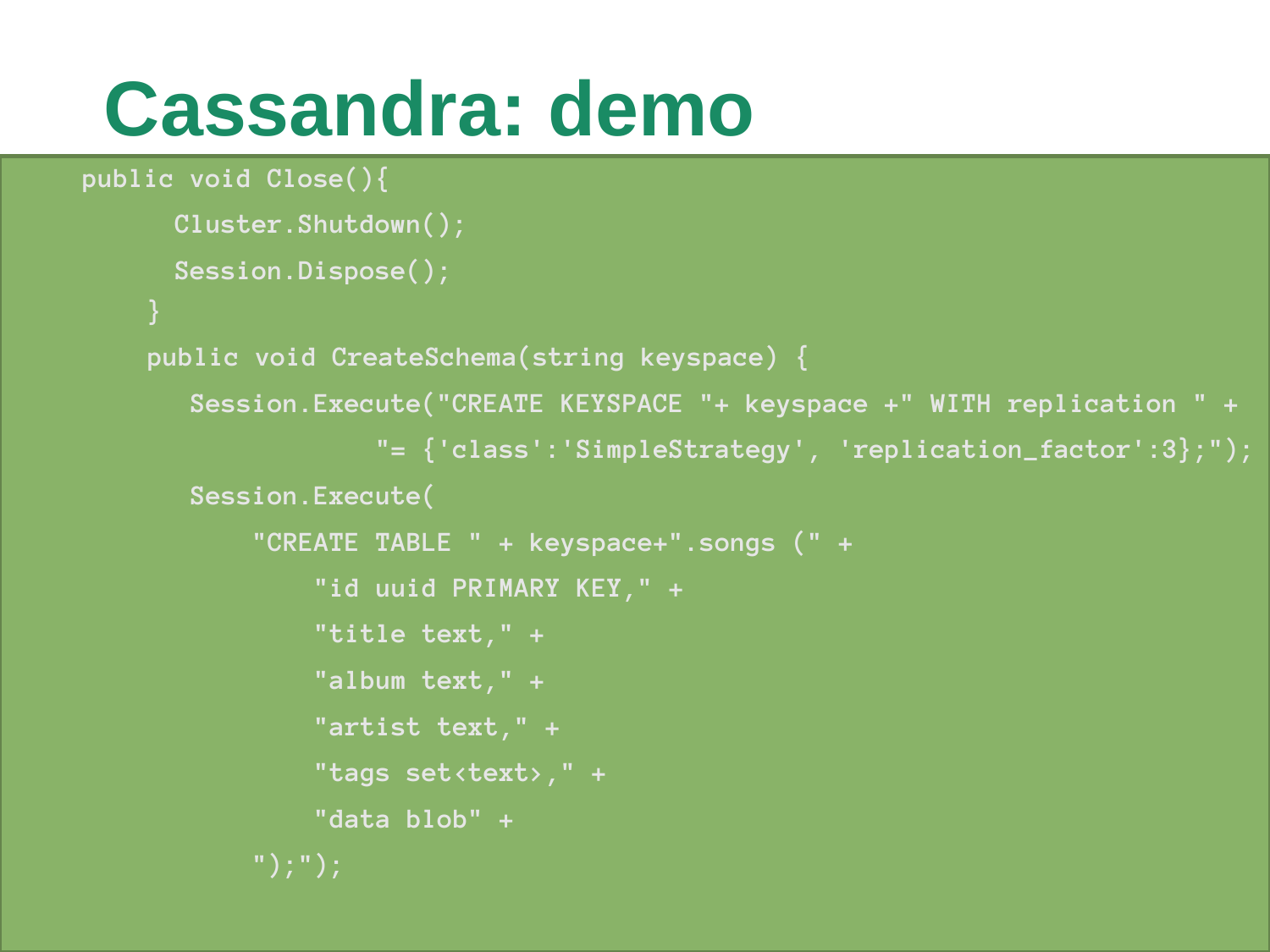

# Cassandra: demo
     public void Close(){
           Cluster.Shutdown();
           Session.Dispose();
	 }
	 public void CreateSchema(string keyspace) {
            Session.Execute("CREATE KEYSPACE "+ keyspace +" WITH replication " +
                        "= {'class':'SimpleStrategy', 'replication_factor':3};");
            Session.Execute(
                "CREATE TABLE " + keyspace+".songs (" +
                    "id uuid PRIMARY KEY," +
                    "title text," +
                    "album text," +
                    "artist text," +
                    "tags set<text>," +
                    "data blob" +
                ");");

55